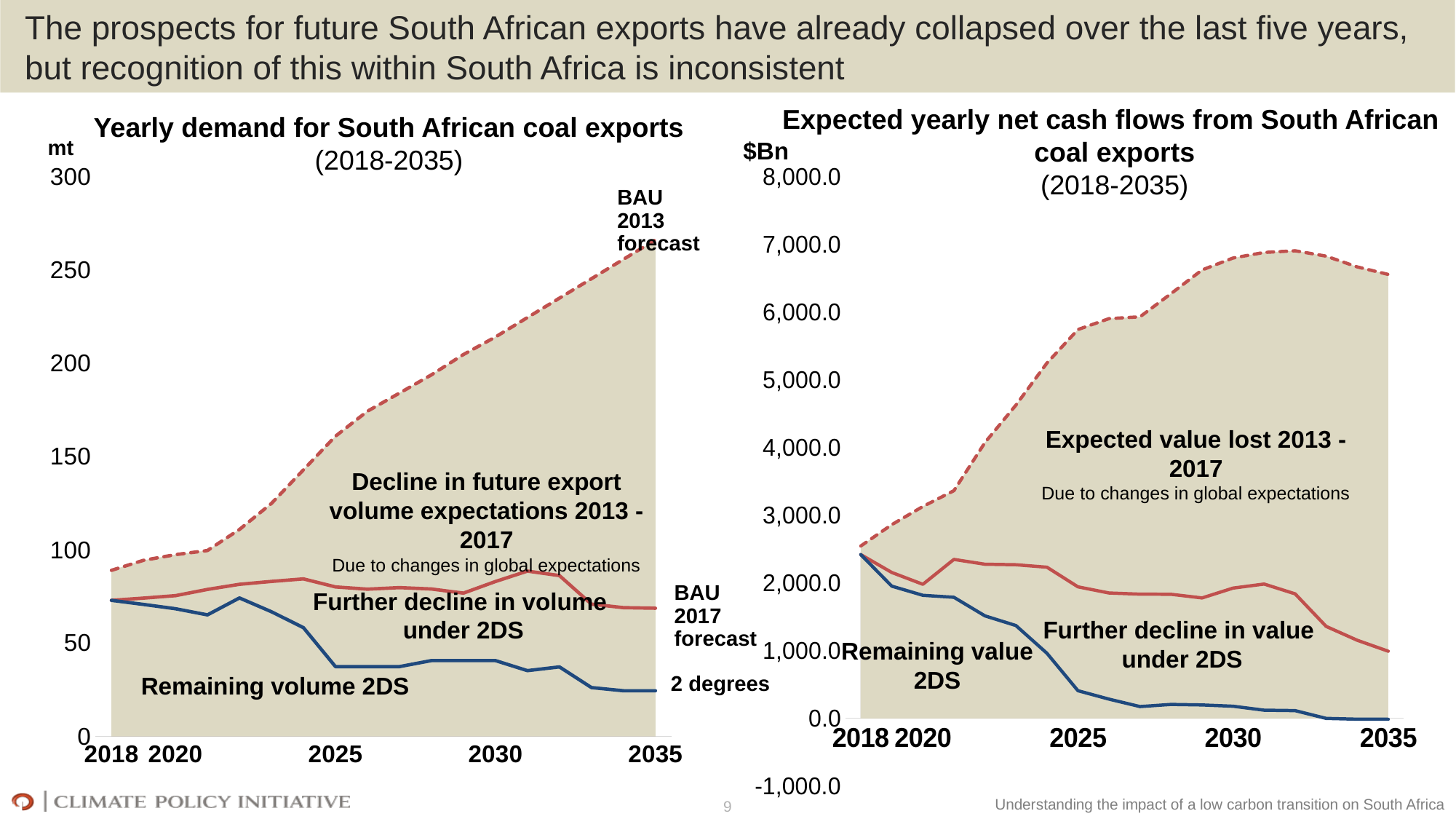

#
The prospects for future South African exports have already collapsed over the last five years, but recognition of this within South Africa is inconsistent
Expected yearly net cash flows from South African
coal exports
(2018-2035)
Yearly demand for South African coal exports
(2018-2035)
mt
$Bn

### Chart

| Category |  |  |  |  |  |  |
|---|---|---|---|---|---|---|
| 2018 | 88.99166666666667 | 72.9 | 72.9 | 88.99166666666667 | 72.9 | 72.9 |
|  | 94.355 | 74.10000000000001 | 70.7 | 94.355 | 74.10000000000001 | 70.7 |
| 2020 | 97.39849672625876 | 75.39909 | 68.4 | 97.39849672625876 | 75.39909 | 68.4 |
|  | 99.60878463823407 | 78.74818000000002 | 65.09818000000001 | 99.60878463823407 | 78.74818000000002 | 65.09818000000001 |
|  | 110.91907255020939 | 81.48473000000001 | 74.17273000000002 | 110.91907255020939 | 81.48473000000001 | 74.17273000000002 |
|  | 124.85211046218468 | 83.03473000000001 | 66.77273 | 124.85211046218468 | 83.03473000000001 | 66.77273 |
|  | 142.88739837416 | 84.38473000000002 | 58.22273 | 142.88739837416 | 84.38473000000002 | 58.22273 |
| 2025 | 160.94268628613534 | 80.08473000000002 | 37.35 | 160.94268628613534 | 80.08473000000002 | 37.35 |
|  | 174.33963544886154 | 78.88473 | 37.35 | 174.33963544886154 | 78.88473 | 37.35 |
|  | 184.04433461158777 | 79.72273000000001 | 37.35 | 184.04433461158777 | 79.72273000000001 | 37.35 |
|  | 193.85103377431403 | 78.97273 | 40.6 | 193.85103377431403 | 78.97273 | 40.6 |
|  | 204.75373293704024 | 76.77273000000001 | 40.6 | 204.75373293704024 | 76.77273000000001 | 40.6 |
| 2030 | 214.1584320997665 | 82.98833 | 40.6 | 214.1584320997665 | 82.98833 | 40.6 |
|  | 224.56742233277586 | 88.56473 | 35.199999999999996 | 224.56742233277586 | 88.56473 | 35.199999999999996 |
|  | 234.97641256578524 | 86.16473 | 37.2 | 234.97641256578524 | 86.16473 | 37.2 |
|  | 245.38540279879462 | 70.86472999999998 | 26.1 | 245.38540279879462 | 70.86472999999998 | 26.1 |
|  | 255.794393031804 | 68.96472999999999 | 24.4 | 255.794393031804 | 68.96472999999999 | 24.4 |
| 2035 | 266.2033832648133 | 68.66472999999999 | 24.4 | 266.2033832648133 | 68.66472999999999 | 24.4 |

### Chart

| Category |  |  |  |  |  |  |
|---|---|---|---|---|---|---|
| 2018 | 2545.215191080786 | 2417.8520378462135 | 2417.8520378462135 | 2545.215191080786 | 2417.8520378462135 | 2417.8520378462135 |
|  | 2861.005296676719 | 2153.984803157233 | 1951.852291431622 | 2861.005296676719 | 2153.984803157233 | 1951.852291431622 |
| 2020 | 3129.225227633346 | 1979.1925625189874 | 1816.5422323325909 | 3129.225227633346 | 1979.1925625189874 | 1816.5422323325909 |
|  | 3363.005400799279 | 2346.5724012272026 | 1786.8944735668947 | 3363.005400799279 | 2346.5724012272026 | 1786.8944735668947 |
|  | 4074.3849165355236 | 2275.6247767871205 | 1512.1898119418038 | 4074.3849165355236 | 2275.6247767871205 | 1512.1898119418038 |
|  | 4628.24767711497 | 2267.90577878841 | 1369.3027752428814 | 4628.24767711497 | 2267.90577878841 | 1369.3027752428814 |
|  | 5249.884391626157 | 2231.8794676862685 | 959.694705039466 | 5249.884391626157 | 2231.8794676862685 | 959.694705039466 |
| 2025 | 5745.684359505671 | 1941.7216978935794 | 406.1135899633731 | 5745.684359505671 | 1941.7216978935794 | 406.1135899633731 |
|  | 5906.920353814086 | 1850.402592421144 | 281.7089485627361 | 5906.920353814086 | 1850.402592421144 | 281.7089485627361 |
|  | 5933.935742261444 | 1833.6549434121516 | 171.72702181255096 | 5933.935742261444 | 1833.6549434121516 | 171.72702181255096 |
|  | 6276.123412012798 | 1831.2727773246115 | 203.14711110243974 | 6276.123412012798 | 1831.2727773246115 | 203.14711110243974 |
|  | 6626.296318684823 | 1777.6907985402202 | 195.52509947523023 | 6626.296318684823 | 1777.6907985402202 | 195.52509947523023 |
| 2030 | 6803.157504105923 | 1922.7169003742254 | 176.76752820593754 | 6803.157504105923 | 1922.7169003742254 | 176.76752820593754 |
|  | 6884.942545677664 | 1982.481741122969 | 118.10037196632271 | 6884.942545677664 | 1982.481741122969 | 118.10037196632271 |
|  | 6910.032577716897 | 1837.7513578127257 | 111.56691659858367 | 6910.032577716897 | 1837.7513578127257 | 111.56691659858367 |
|  | 6830.524775285613 | 1356.586299260815 | -3.287206483015913 | 6830.524775285613 | 1356.586299260815 | -3.287206483015913 |
|  | 6671.576307106143 | 1152.078716228208 | -14.73280441146912 | 6671.576307106143 | 1152.078716228208 | -14.73280441146912 |
| 2035 | 6560.5280375377015 | 990.203384847742 | -16.179733832195517 | 6560.5280375377015 | 990.203384847742 | -16.179733832195517 |
BAU 2013 forecast
Expected value lost 2013 -2017
Due to changes in global expectations
Decline in future export volume expectations 2013 -2017
Due to changes in global expectations
BAU 2017 forecast
Further decline in volume
under 2DS
Further decline in value
under 2DS
Remaining value
2DS
Remaining volume 2DS

2 degrees
9